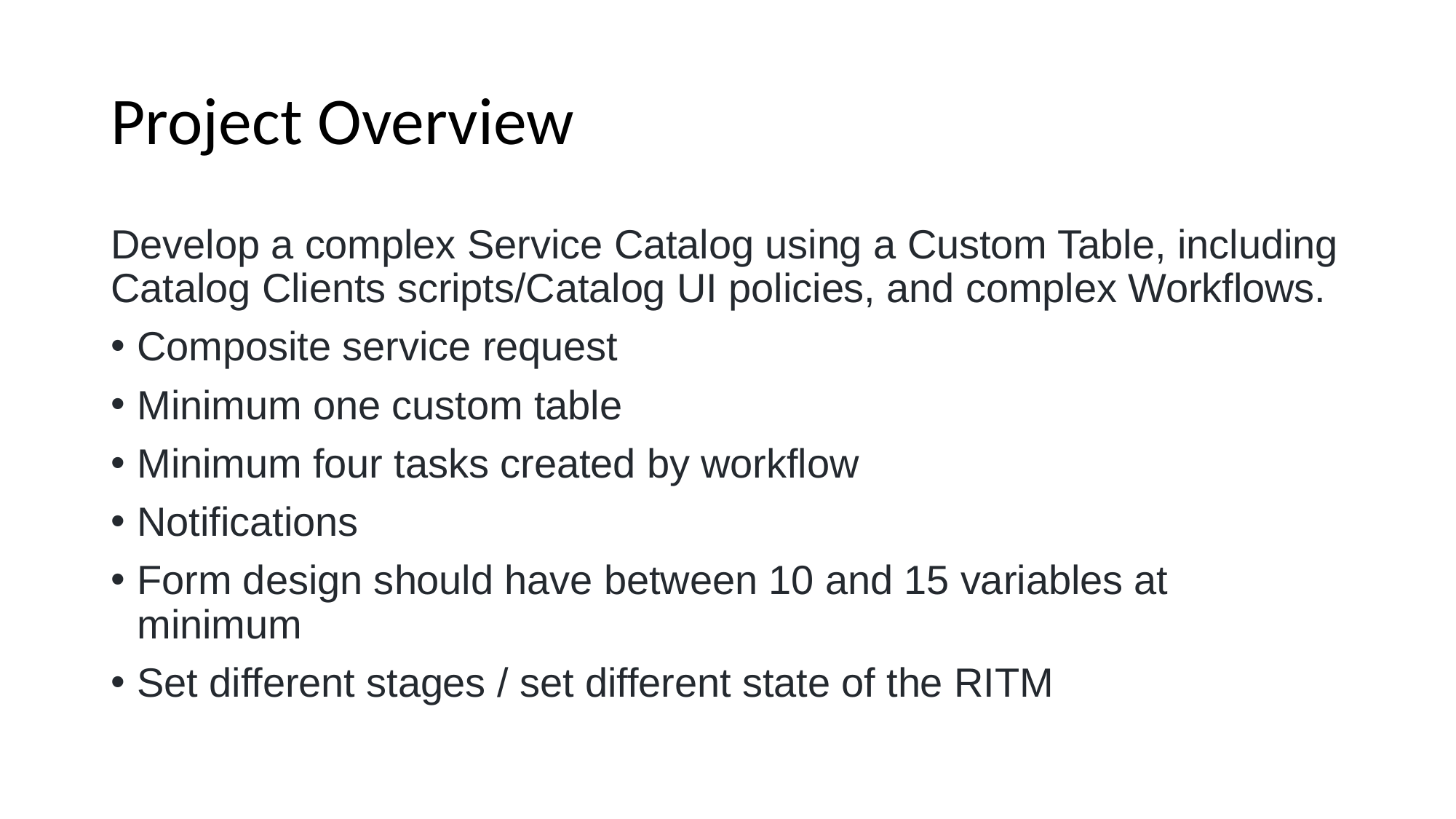

# Project Overview
Develop a complex Service Catalog using a Custom Table, including Catalog Clients scripts/Catalog UI policies, and complex Workflows.
Composite service request
Minimum one custom table
Minimum four tasks created by workflow
Notifications
Form design should have between 10 and 15 variables at minimum
Set different stages / set different state of the RITM